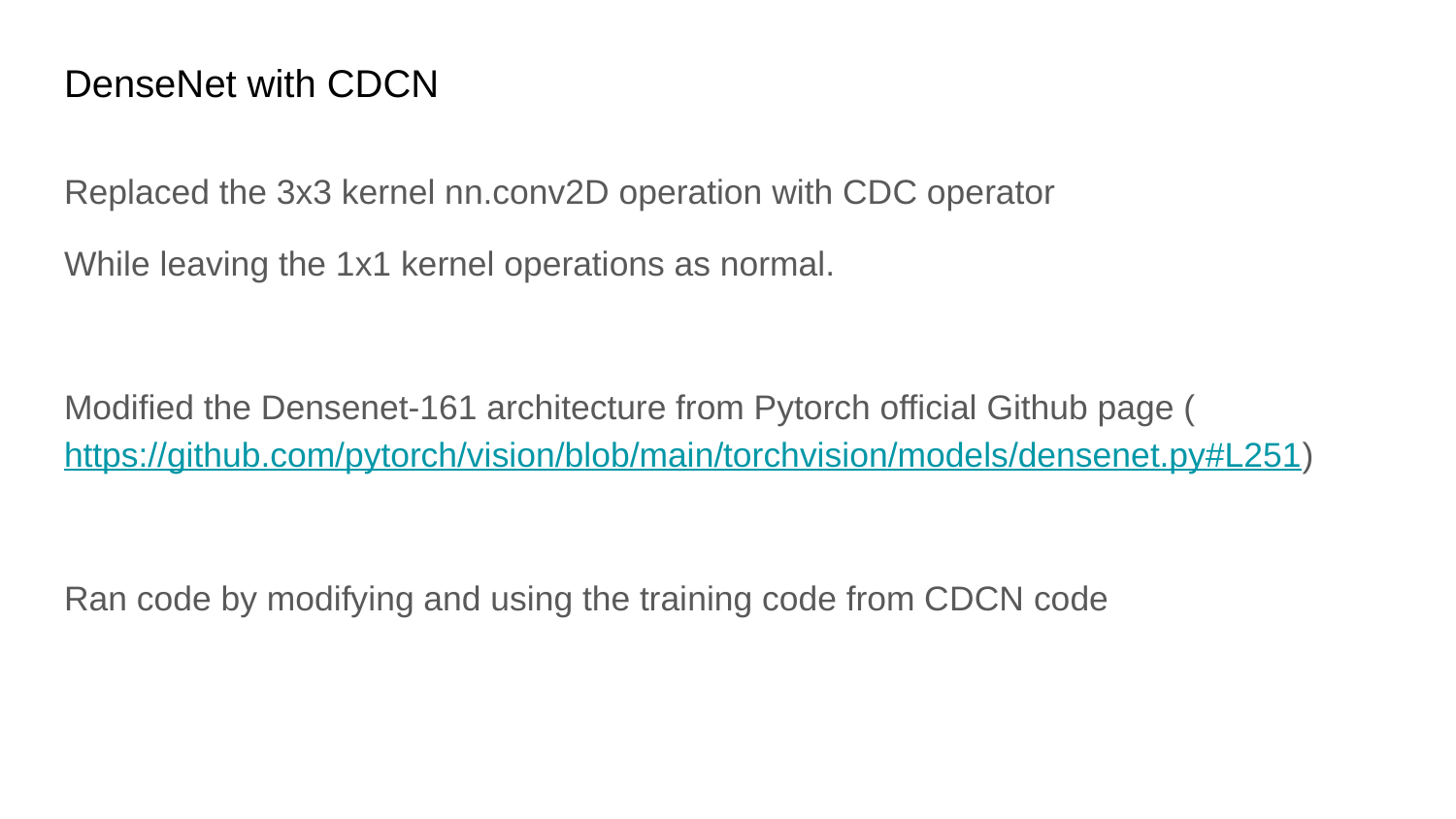

# DenseNet with CDCN
Replaced the 3x3 kernel nn.conv2D operation with CDC operator
While leaving the 1x1 kernel operations as normal.

Modified the Densenet-161 architecture from Pytorch official Github page (https://github.com/pytorch/vision/blob/main/torchvision/models/densenet.py#L251)

Ran code by modifying and using the training code from CDCN code